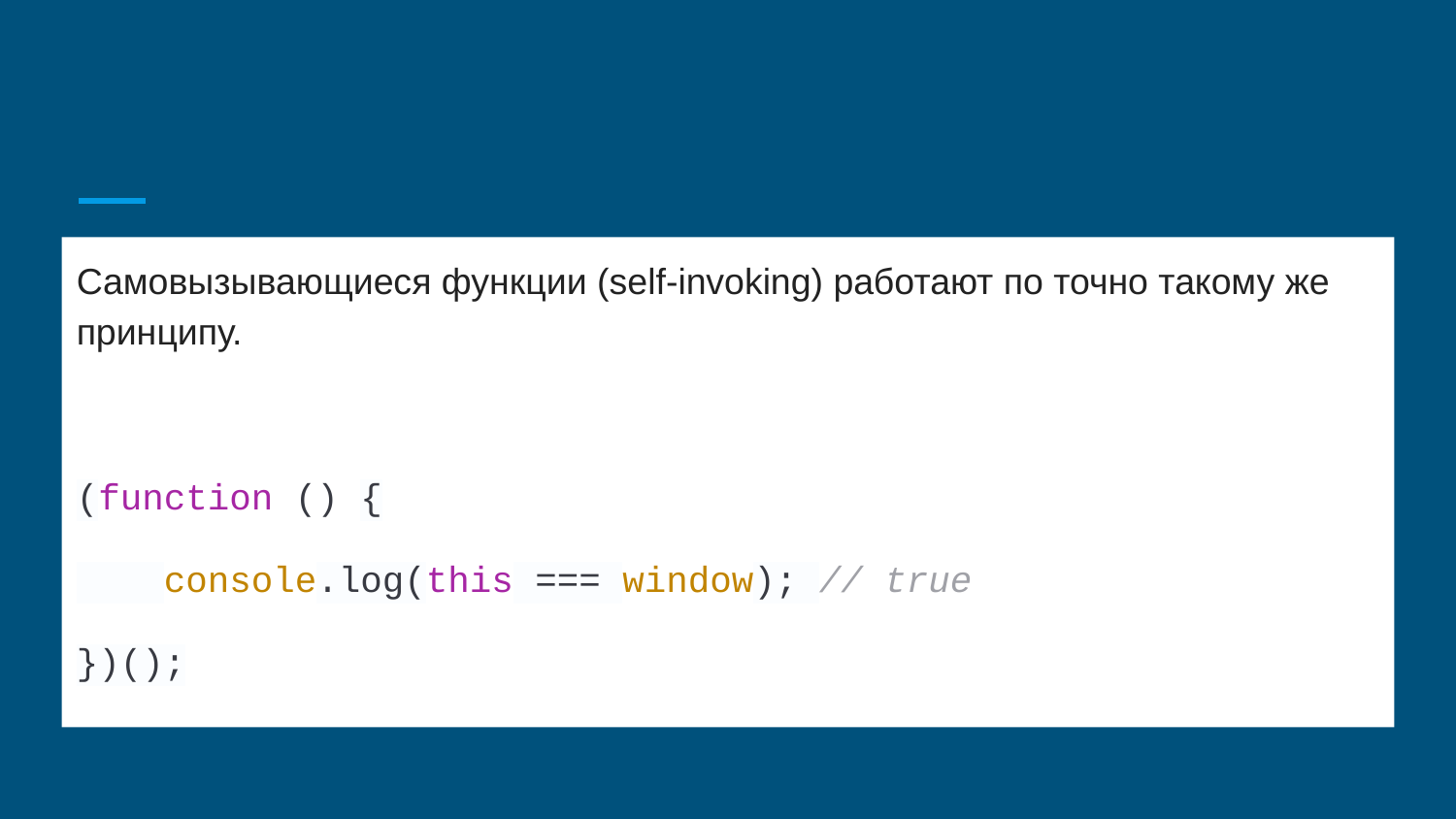

#
Самовызывающиеся функции (self-invoking) работают по точно такому же принципу.

(function () {
    console.log(this === window); // true
})();